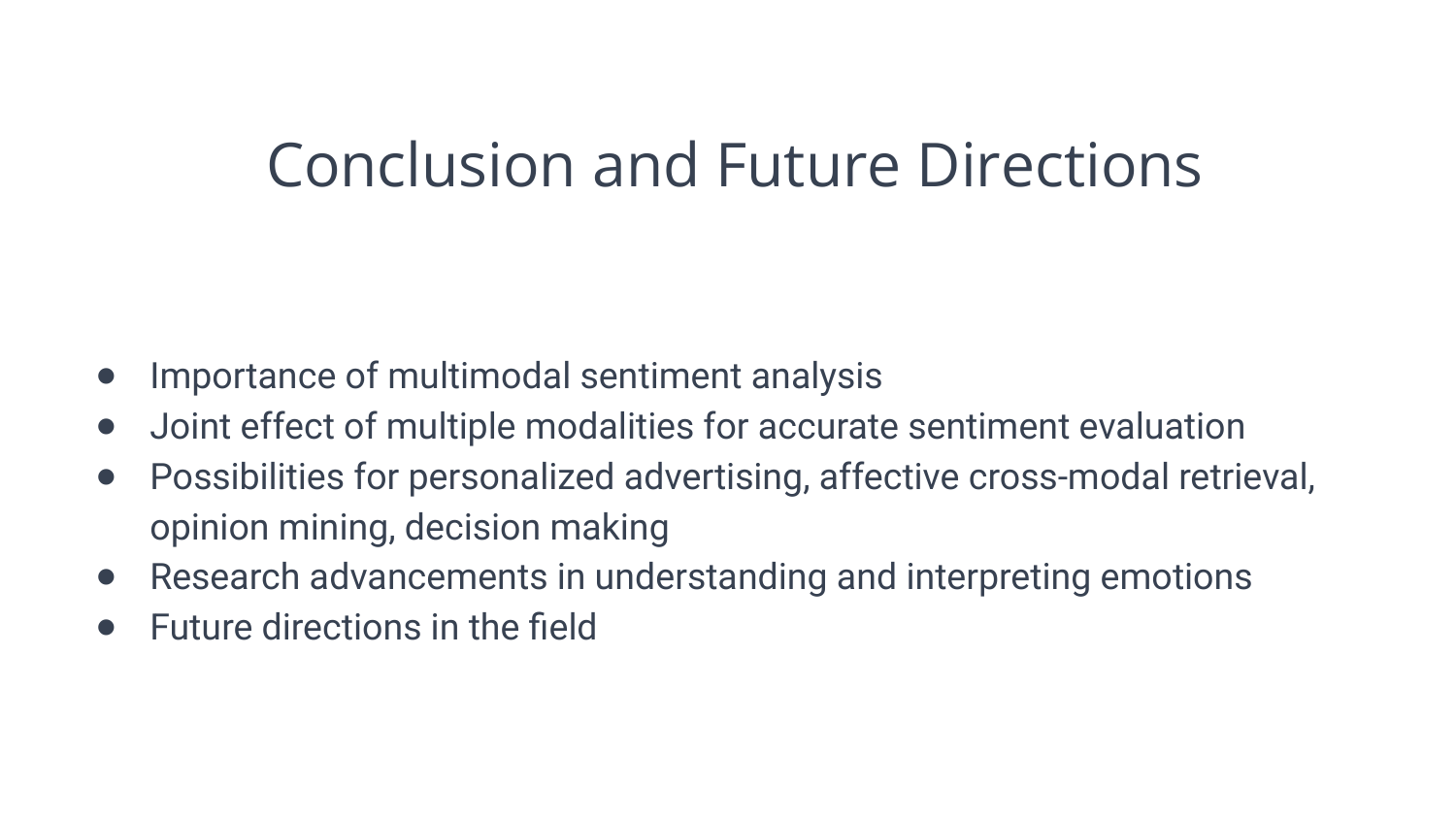

Conclusion and Future Directions
Importance of multimodal sentiment analysis
Joint effect of multiple modalities for accurate sentiment evaluation
Possibilities for personalized advertising, affective cross-modal retrieval, opinion mining, decision making
Research advancements in understanding and interpreting emotions
Future directions in the field